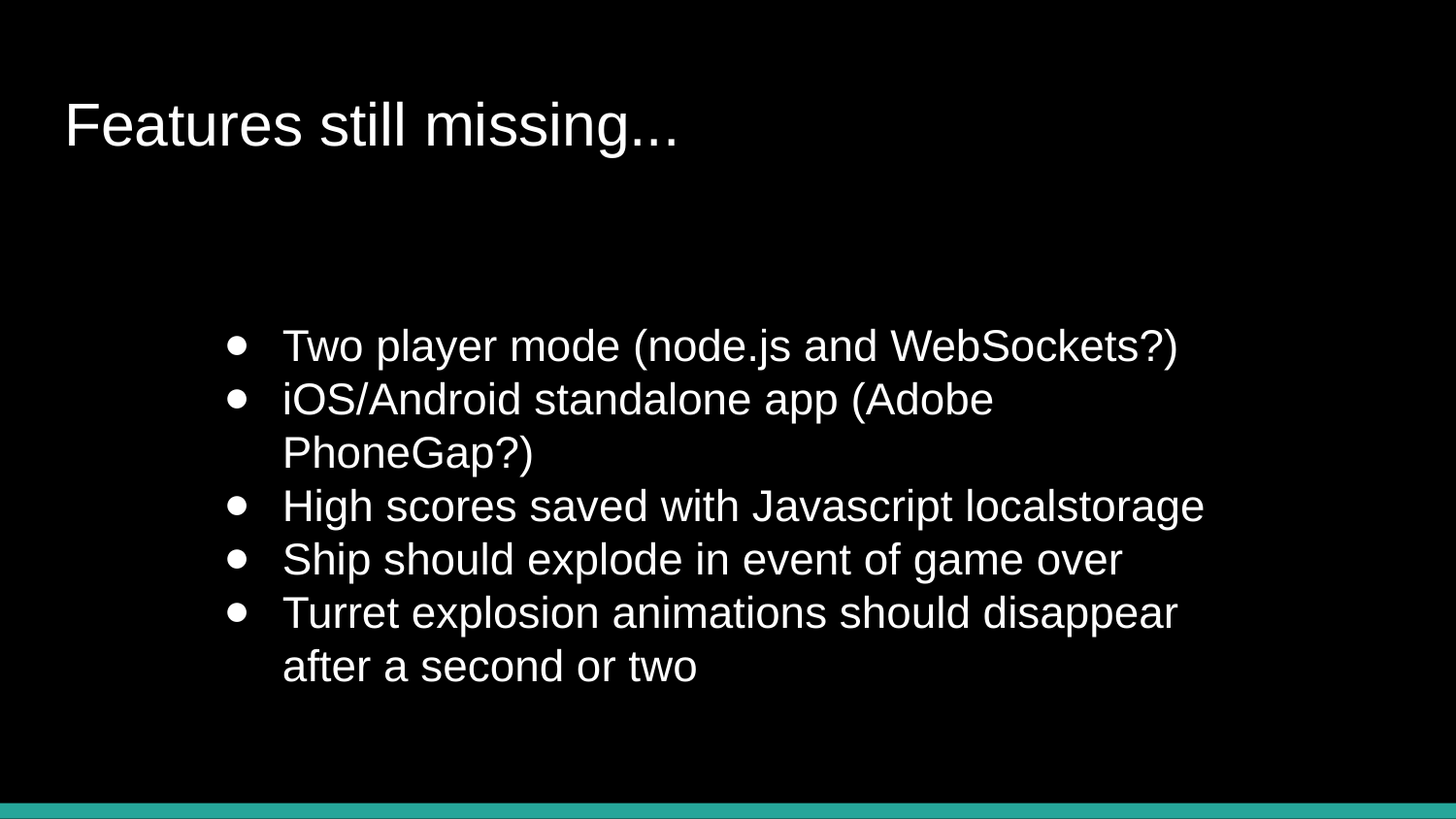

# Features still missing...
Two player mode (node.js and WebSockets?)
iOS/Android standalone app (Adobe PhoneGap?)
High scores saved with Javascript localstorage
Ship should explode in event of game over
Turret explosion animations should disappear after a second or two